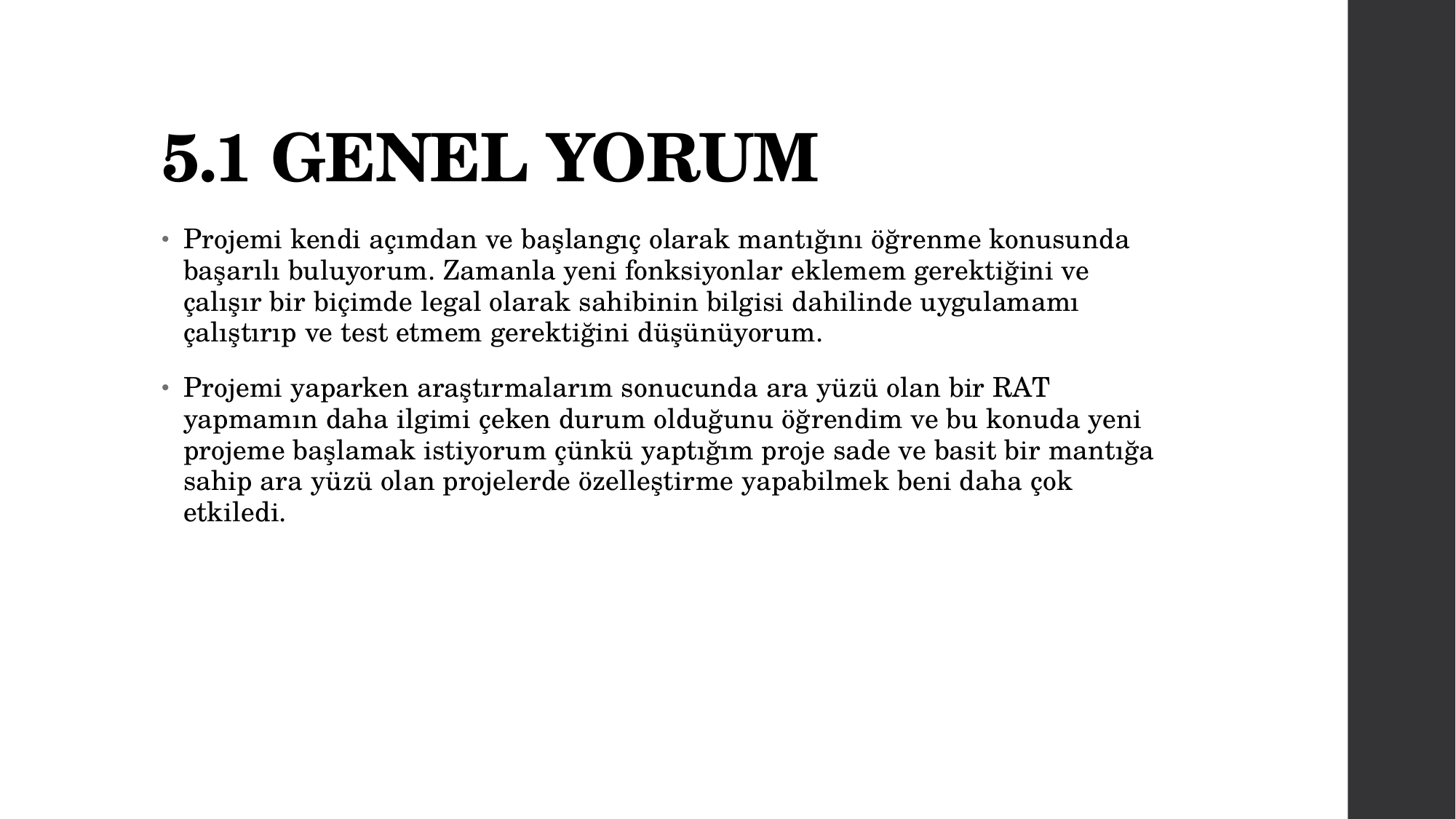

# 5.1 GENEL YORUM
Projemi kendi açımdan ve başlangıç olarak mantığını öğrenme konusunda başarılı buluyorum. Zamanla yeni fonksiyonlar eklemem gerektiğini ve çalışır bir biçimde legal olarak sahibinin bilgisi dahilinde uygulamamı çalıştırıp ve test etmem gerektiğini düşünüyorum.
Projemi yaparken araştırmalarım sonucunda ara yüzü olan bir RAT yapmamın daha ilgimi çeken durum olduğunu öğrendim ve bu konuda yeni projeme başlamak istiyorum çünkü yaptığım proje sade ve basit bir mantığa sahip ara yüzü olan projelerde özelleştirme yapabilmek beni daha çok etkiledi.